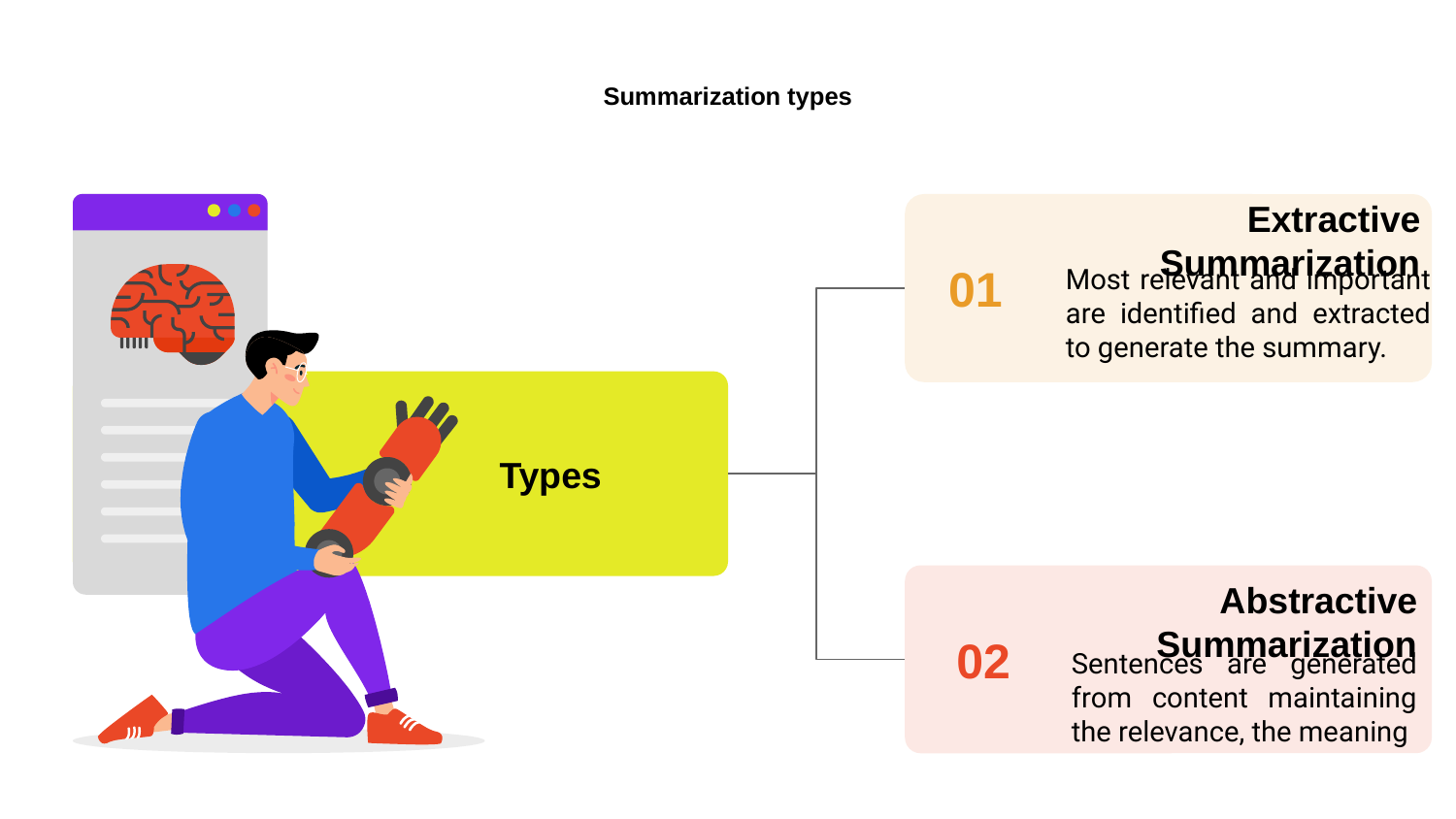

# Summarization types

01
Extractive Summarization
Most relevant and important are identified and extracted to generate the summary.

Types

02
Abstractive Summarization

Sentences are generated from content maintaining the relevance, the meaning